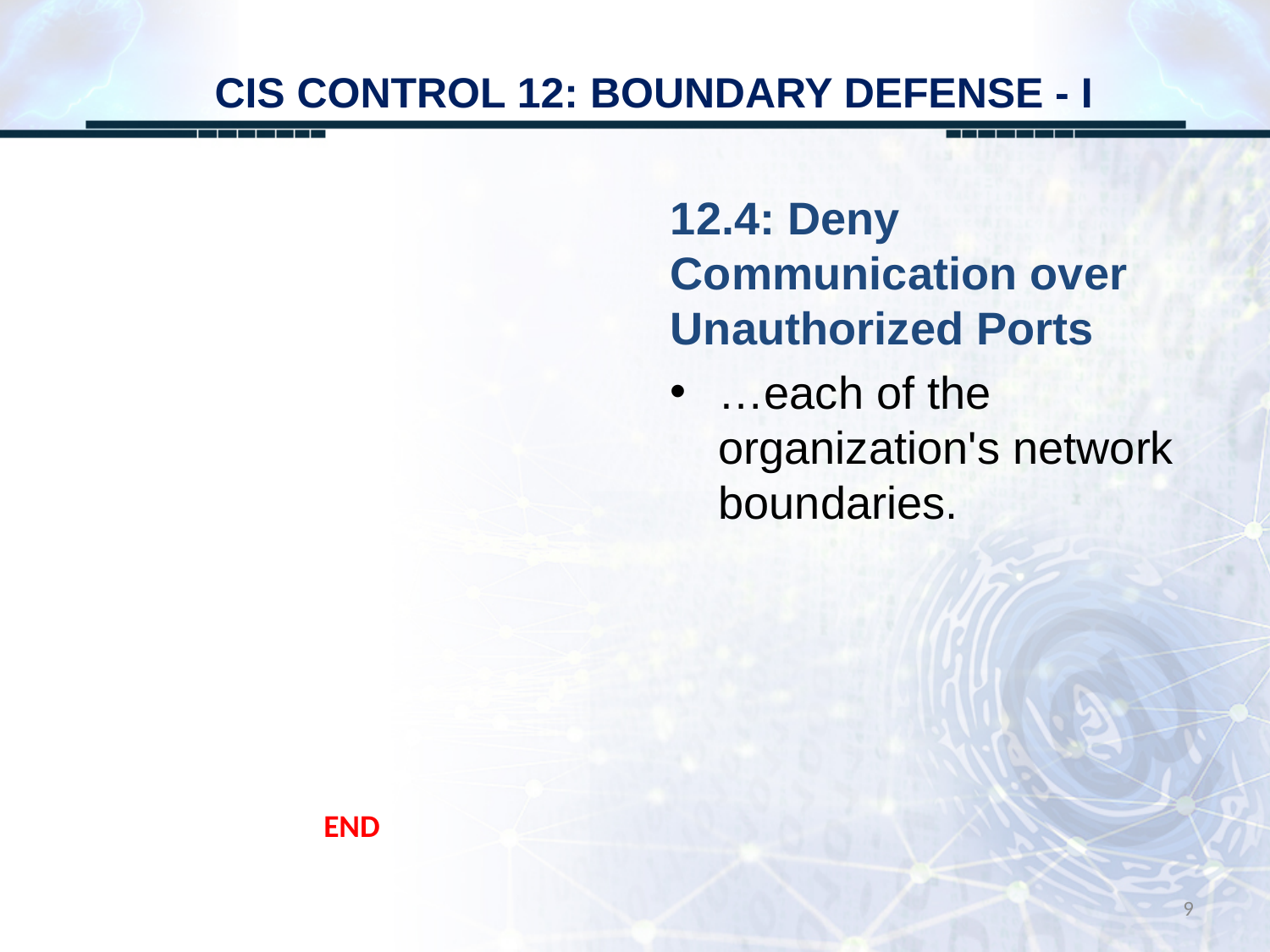

# CIS CONTROL 12: BOUNDARY DEFENSE - I
12.4: Deny Communication over Unauthorized Ports
…each of the organization's network boundaries.
END
9